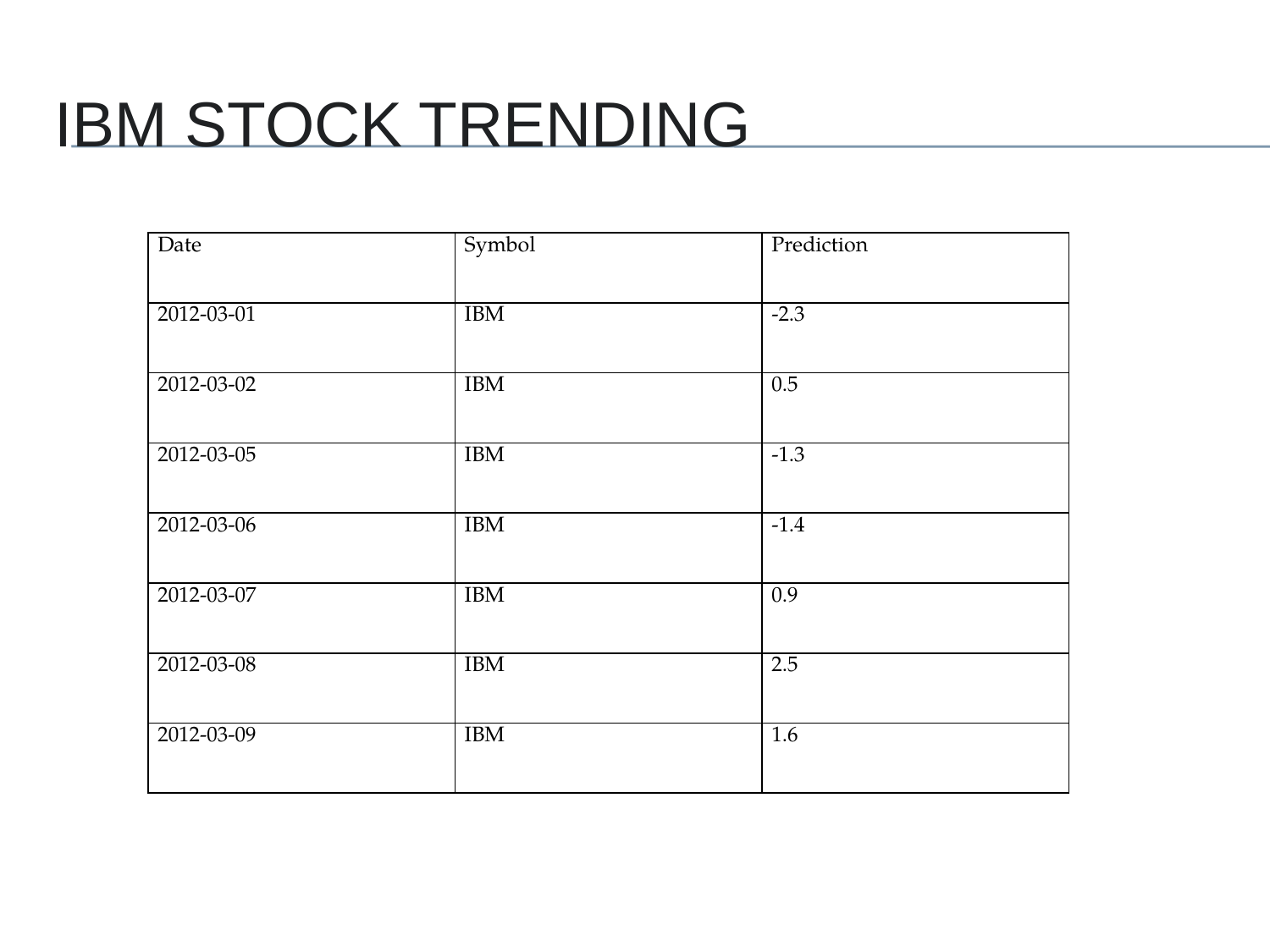

# Ibm stock trending

| Date | Symbol | Prediction |
| --- | --- | --- |
| 2012-03-01 | IBM | -2.3 |
| 2012-03-02 | IBM | 0.5 |
| 2012-03-05 | IBM | -1.3 |
| 2012-03-06 | IBM | -1.4 |
| 2012-03-07 | IBM | 0.9 |
| 2012-03-08 | IBM | 2.5 |
| 2012-03-09 | IBM | 1.6 |